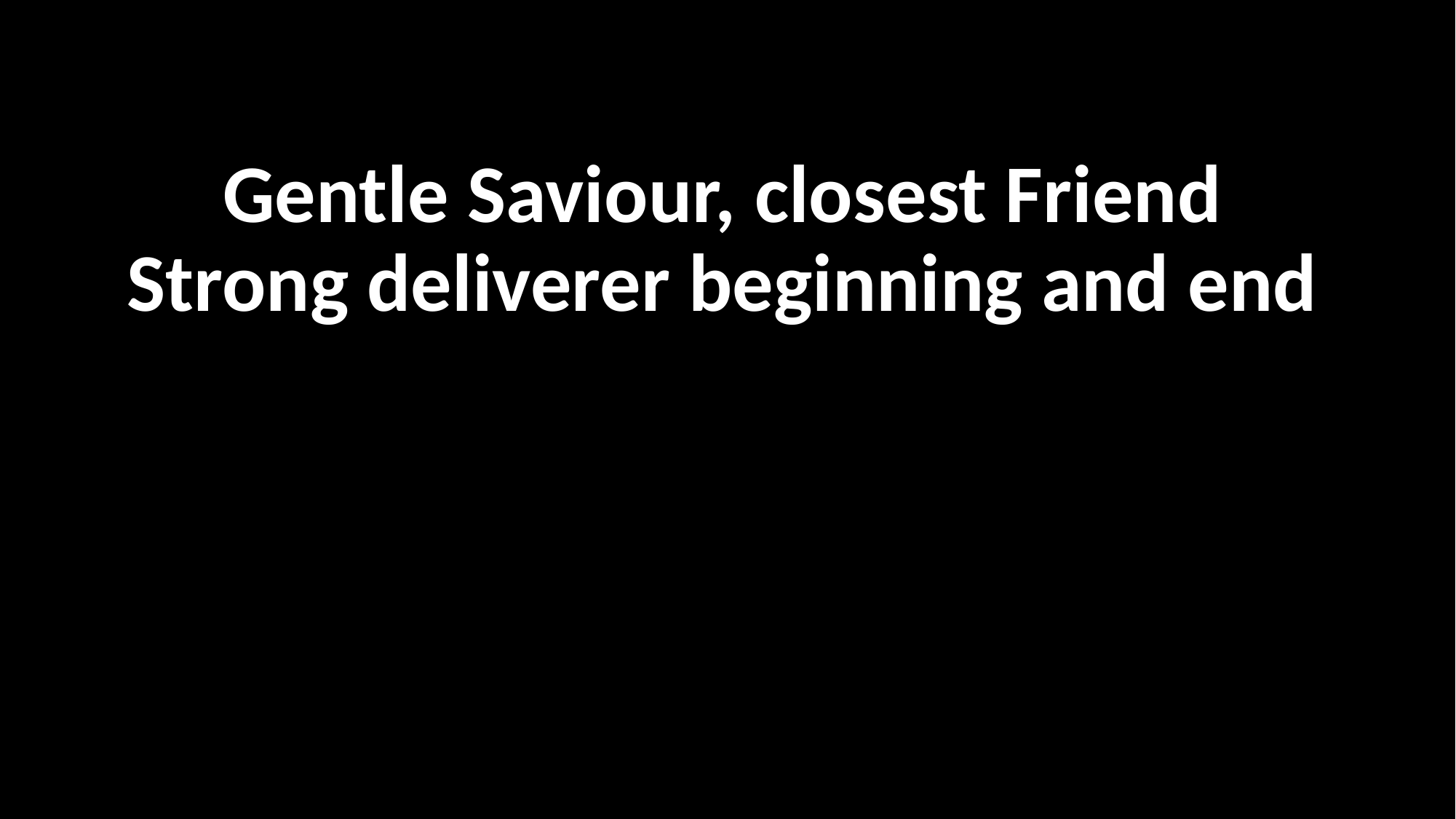

Gentle Saviour, closest Friend
Strong deliverer beginning and end